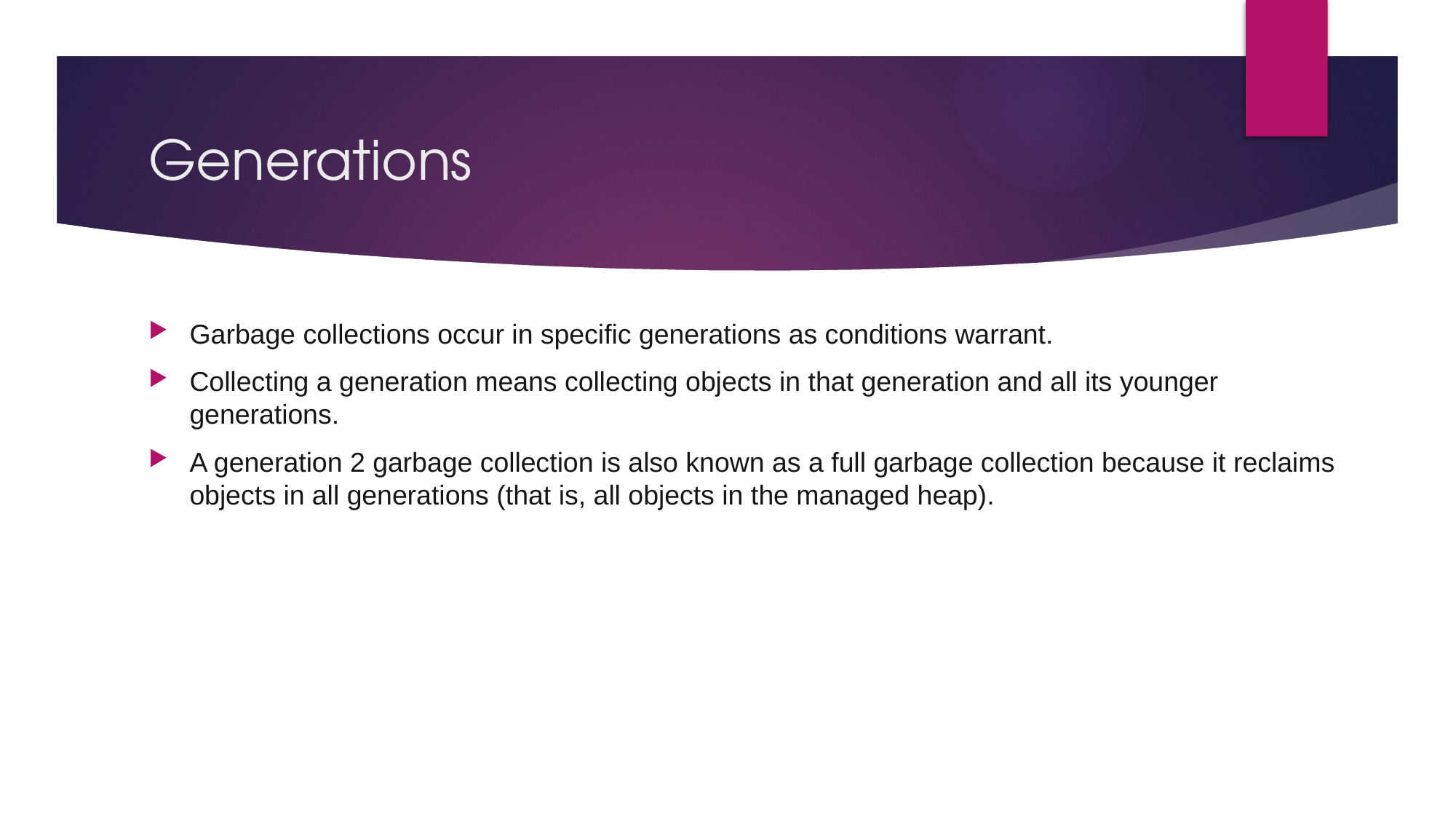

# Generations
Garbage collections occur in specific generations as conditions warrant.
Collecting a generation means collecting objects in that generation and all its younger generations.
A generation 2 garbage collection is also known as a full garbage collection because it reclaims objects in all generations (that is, all objects in the managed heap).